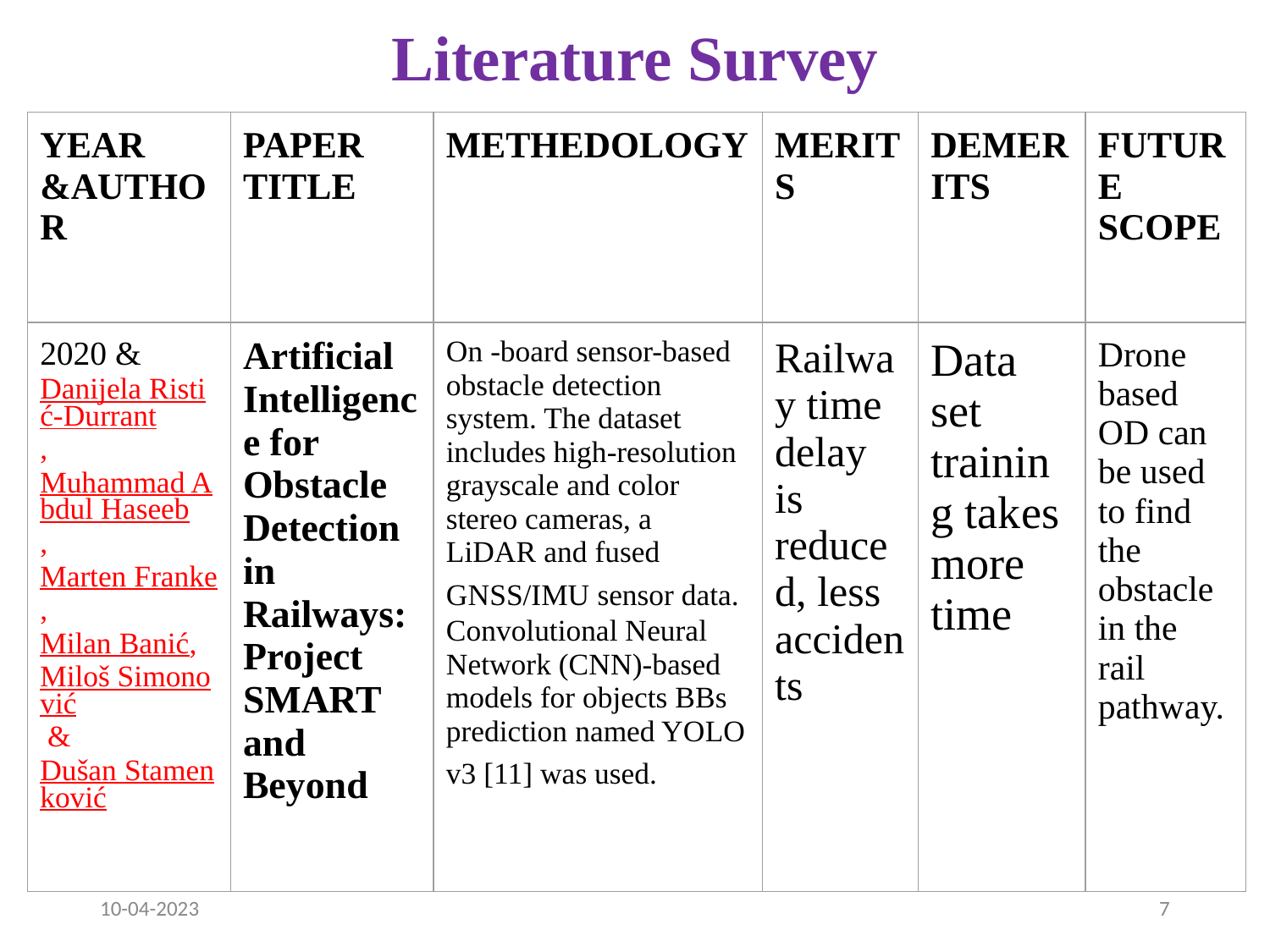

# Literature Survey
| YEAR &AUTHOR | PAPER TITLE | METHEDOLOGY | MERITS | DEMERITS | FUTURE SCOPE |
| --- | --- | --- | --- | --- | --- |
| 2020 & Danijela Ristić-Durrant, Muhammad Abdul Haseeb, Marten Franke, Milan Banić, Miloš Simonović & Dušan Stamenković | Artificial Intelligence for Obstacle Detection in Railways: Project SMART and Beyond | On -board sensor-based obstacle detection system. The dataset includes high-resolution grayscale and color stereo cameras, a LiDAR and fused GNSS/IMU sensor data. Convolutional Neural Network (CNN)-based models for objects BBs prediction named YOLO v3 [11] was used. | Railway time delay is reduced, less accidents | Data set training takes more time | Drone based OD can be used to find the obstacle in the rail pathway. |
10-04-2023
7